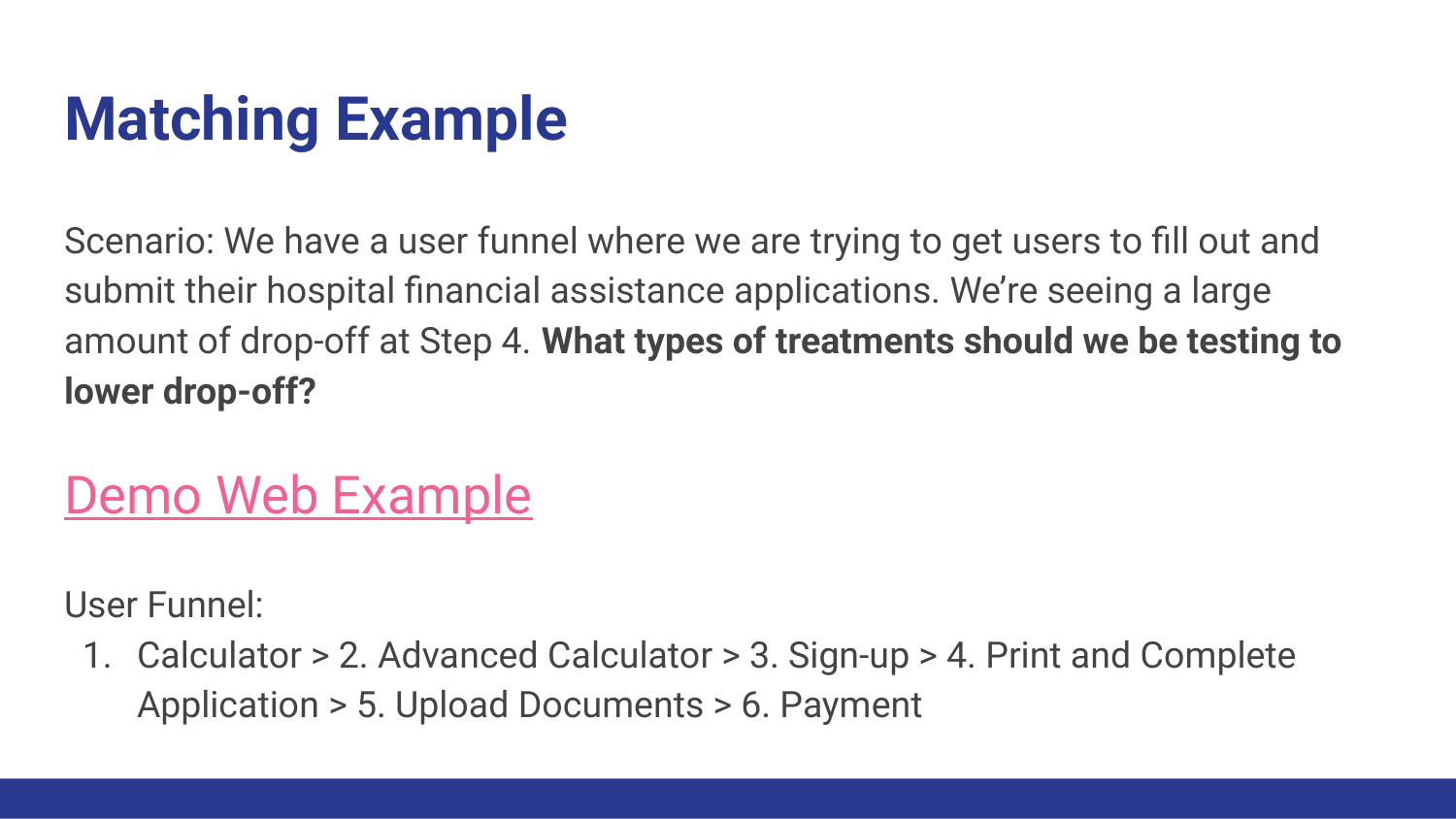

# Matching Example
Scenario: We have a user funnel where we are trying to get users to fill out and submit their hospital financial assistance applications. We’re seeing a large amount of drop-off at Step 4. What types of treatments should we be testing to lower drop-off?

Demo Web Example

User Funnel:
Calculator > 2. Advanced Calculator > 3. Sign-up > 4. Print and Complete Application > 5. Upload Documents > 6. Payment